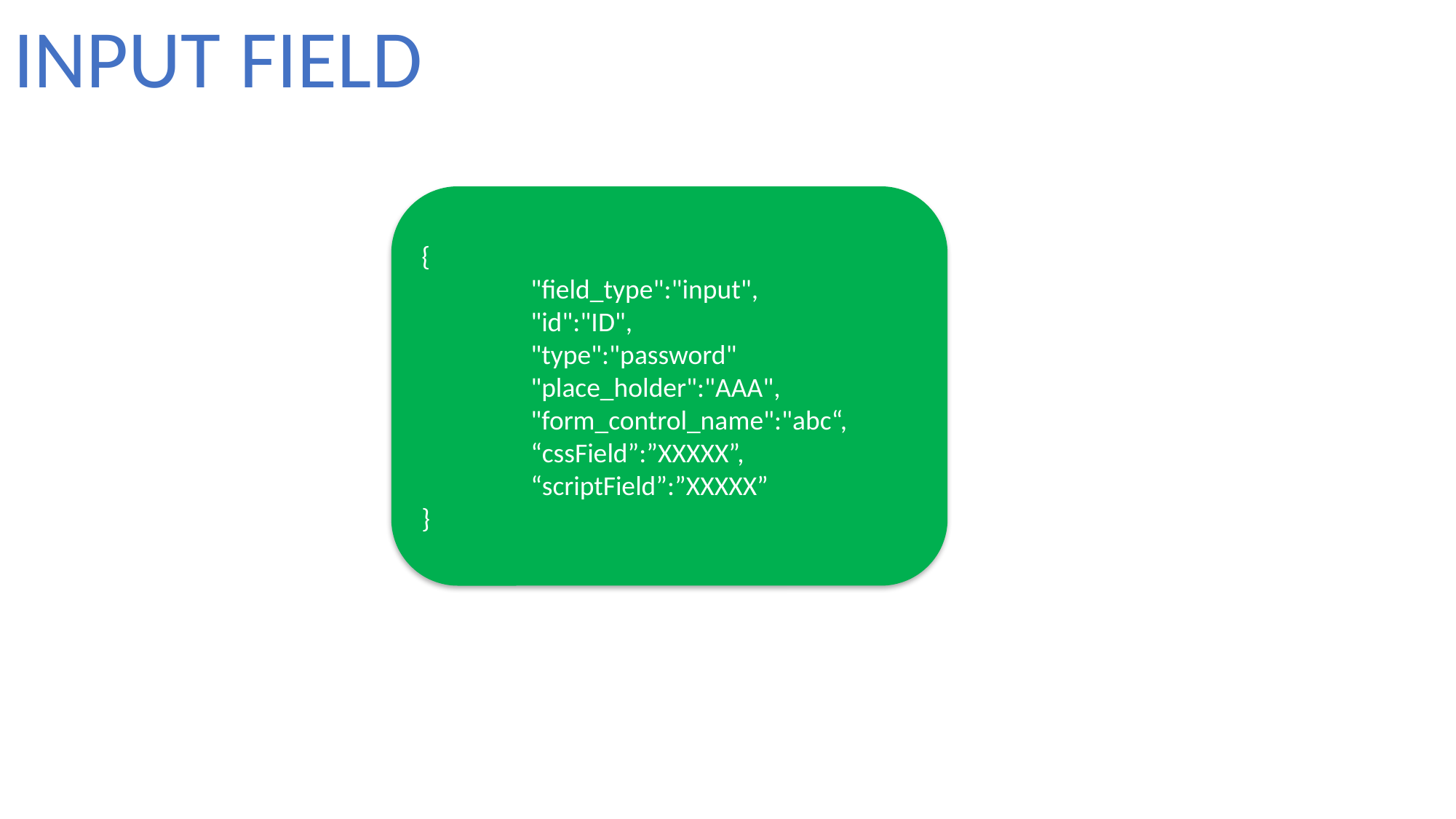

INPUT FIELD
{
	"field_type":"input",
	"id":"ID",
	"type":"password"
	"place_holder":"AAA",
	"form_control_name":"abc“,
	“cssField”:”XXXXX”,
	“scriptField”:”XXXXX”
}